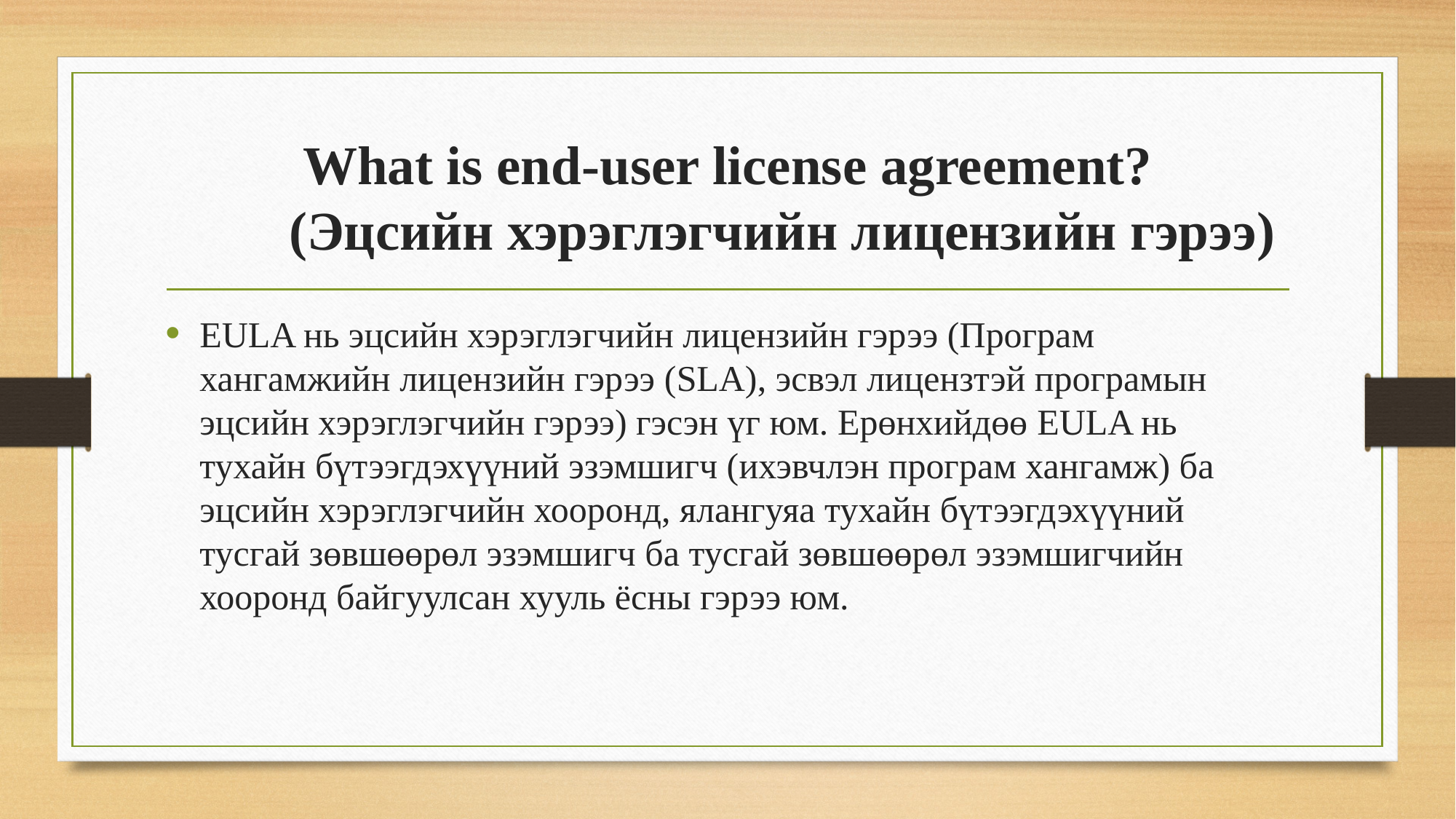

# What is end-user license agreement? (Эцсийн хэрэглэгчийн лицензийн гэрээ)
EULA нь эцсийн хэрэглэгчийн лицензийн гэрээ (Програм хангамжийн лицензийн гэрээ (SLA), эсвэл лицензтэй програмын эцсийн хэрэглэгчийн гэрээ) гэсэн үг юм. Ерөнхийдөө EULA нь тухайн бүтээгдэхүүний эзэмшигч (ихэвчлэн програм хангамж) ба эцсийн хэрэглэгчийн хооронд, ялангуяа тухайн бүтээгдэхүүний тусгай зөвшөөрөл эзэмшигч ба тусгай зөвшөөрөл эзэмшигчийн хооронд байгуулсан хууль ёсны гэрээ юм.